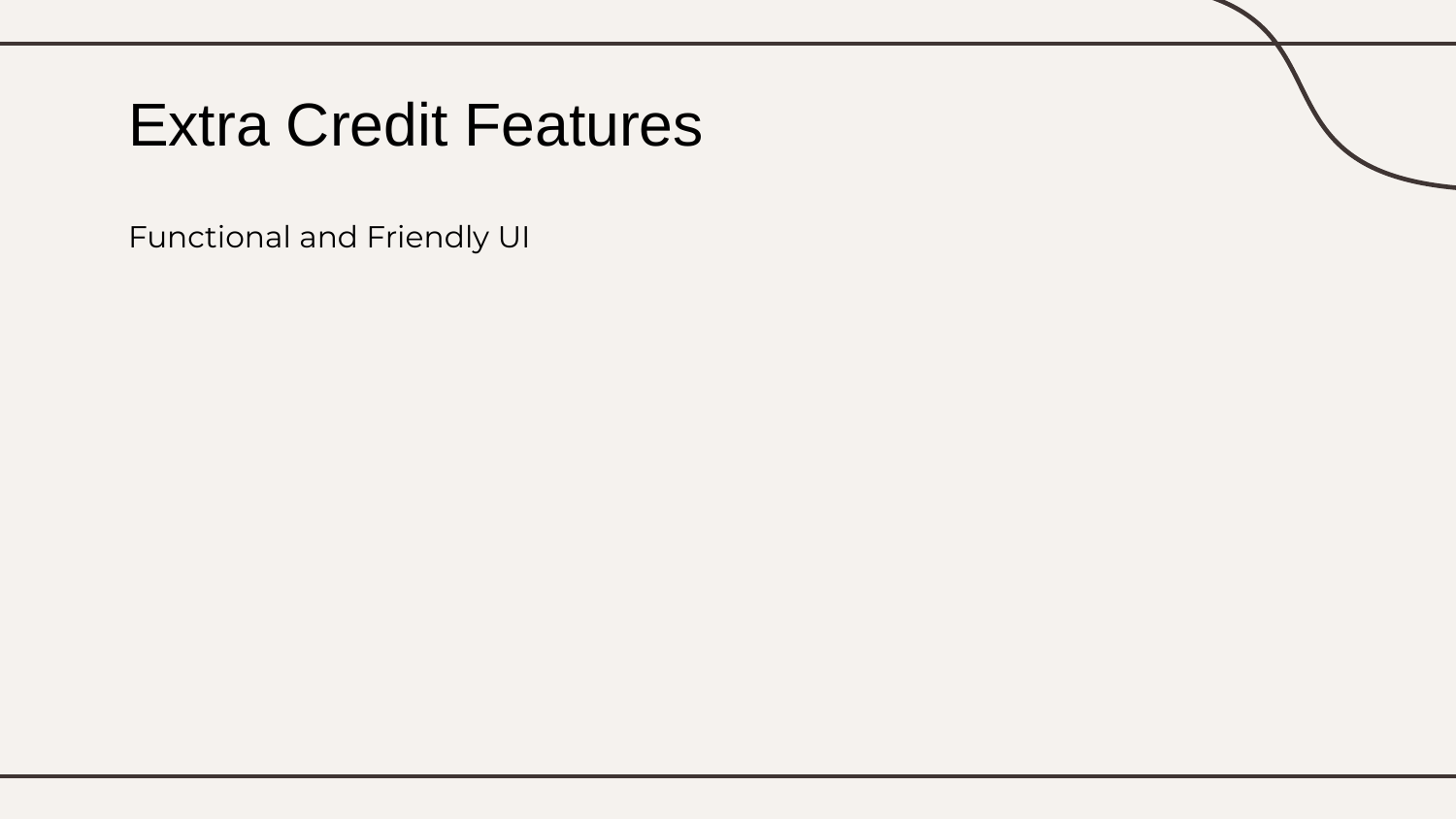

# Extra Credit Features
Functional and Friendly UI